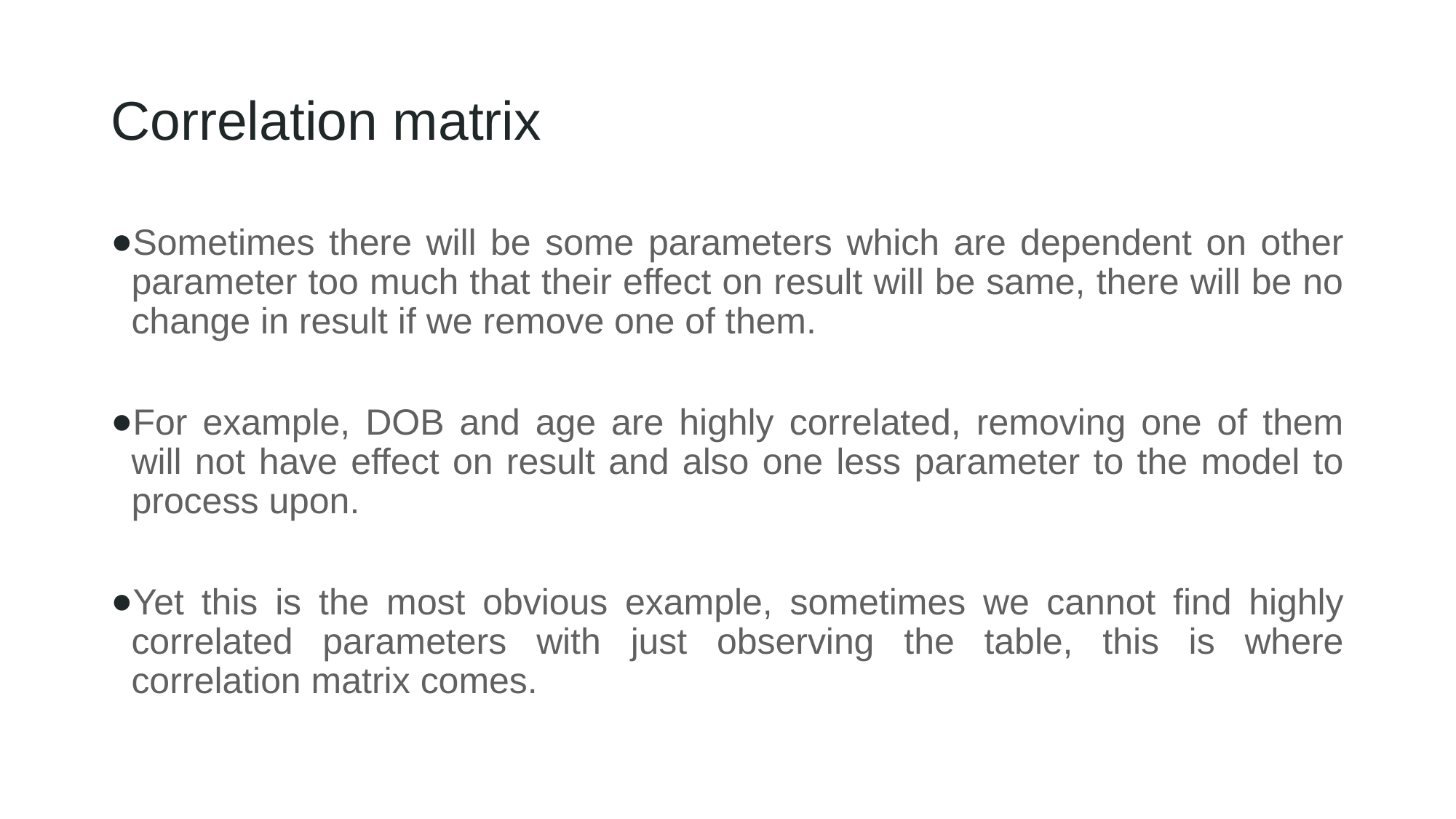

# Correlation matrix
Sometimes there will be some parameters which are dependent on other parameter too much that their effect on result will be same, there will be no change in result if we remove one of them.

For example, DOB and age are highly correlated, removing one of them will not have effect on result and also one less parameter to the model to process upon.

Yet this is the most obvious example, sometimes we cannot find highly correlated parameters with just observing the table, this is where correlation matrix comes.